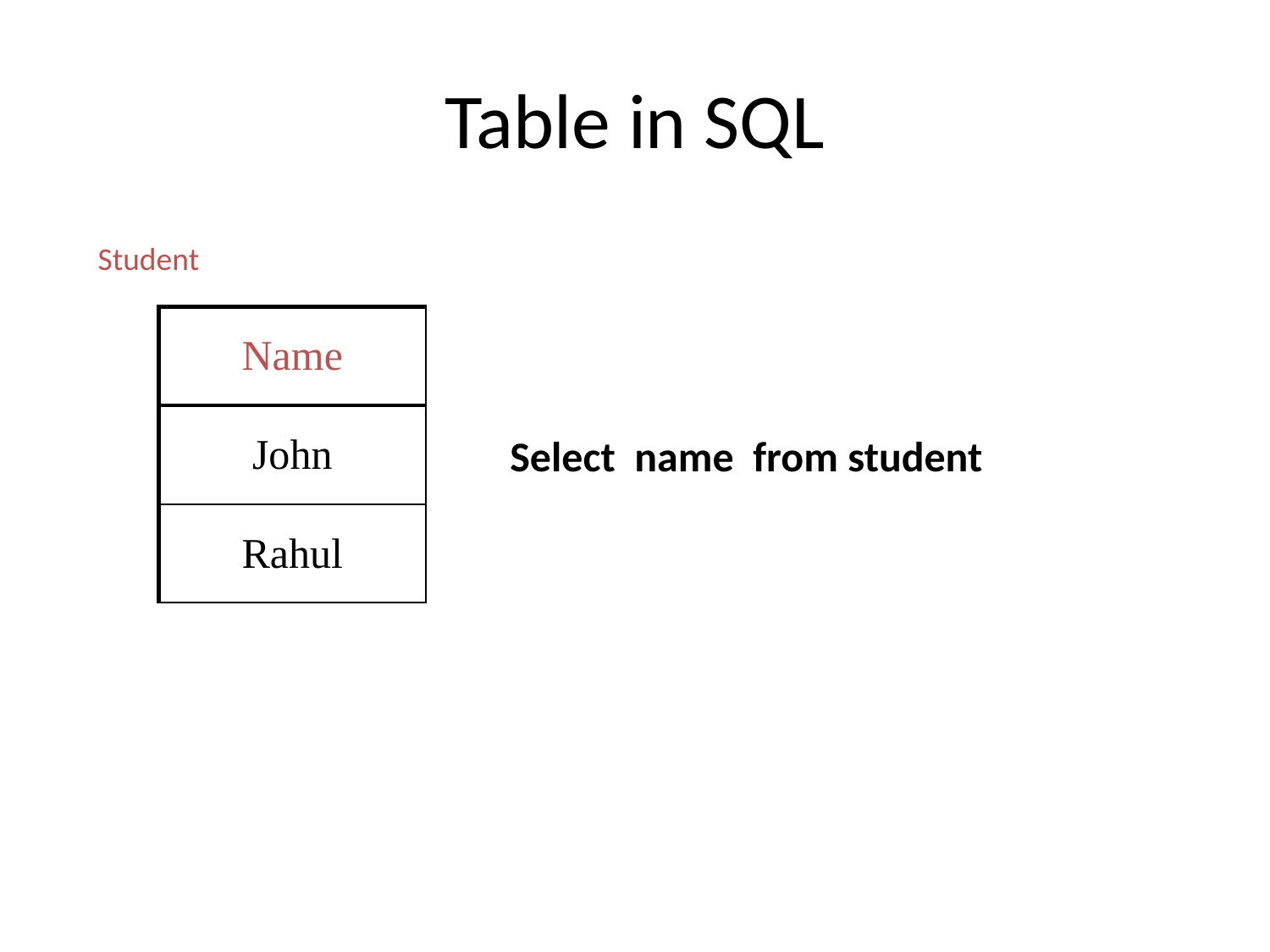

# Table in SQL
Student
| Name |
| --- |
| John |
| Rahul |
Select  name  from student